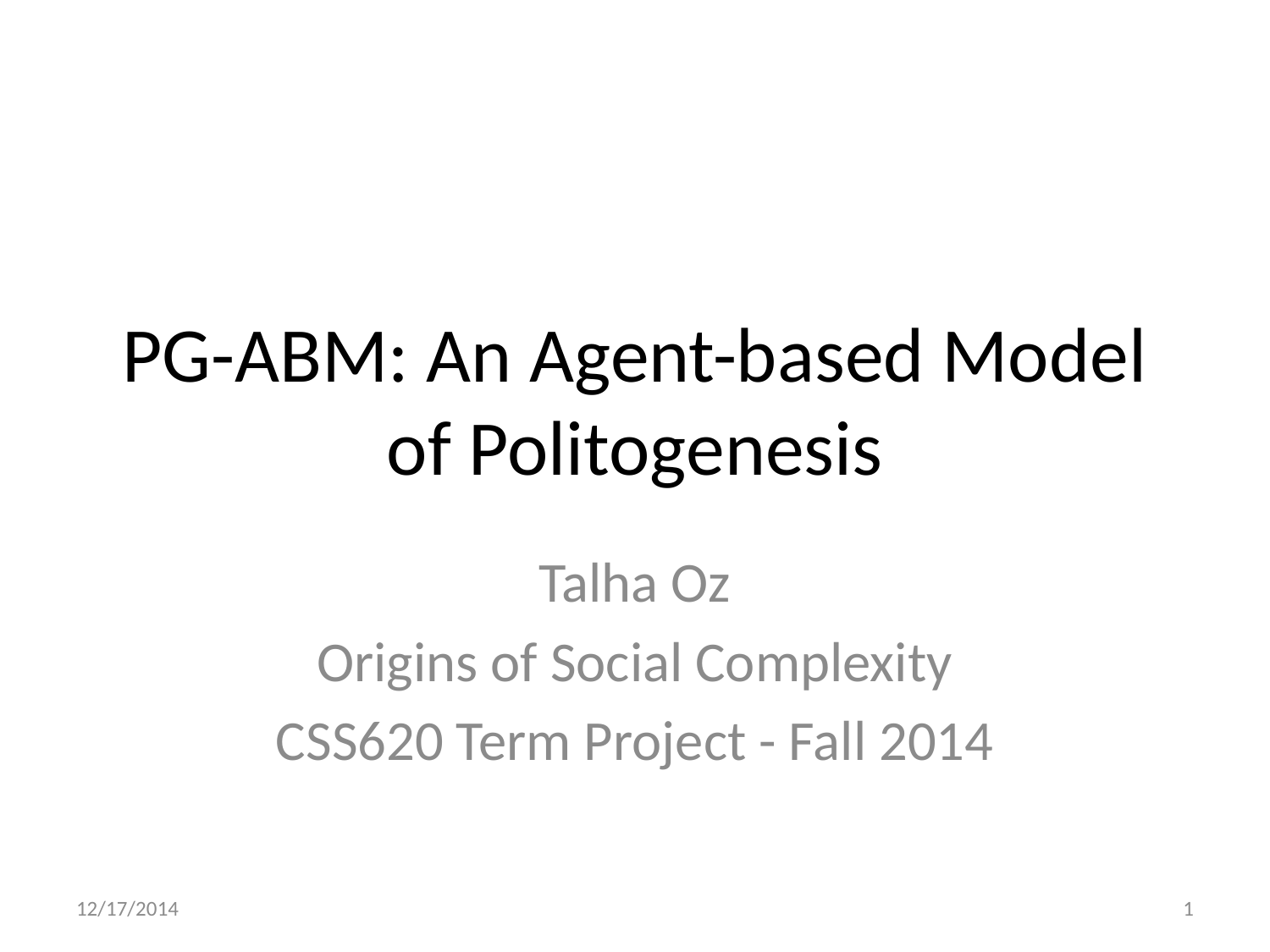

# PG-ABM: An Agent-based Model of Politogenesis
Talha Oz
Origins of Social Complexity
CSS620 Term Project - Fall 2014
12/17/2014
1